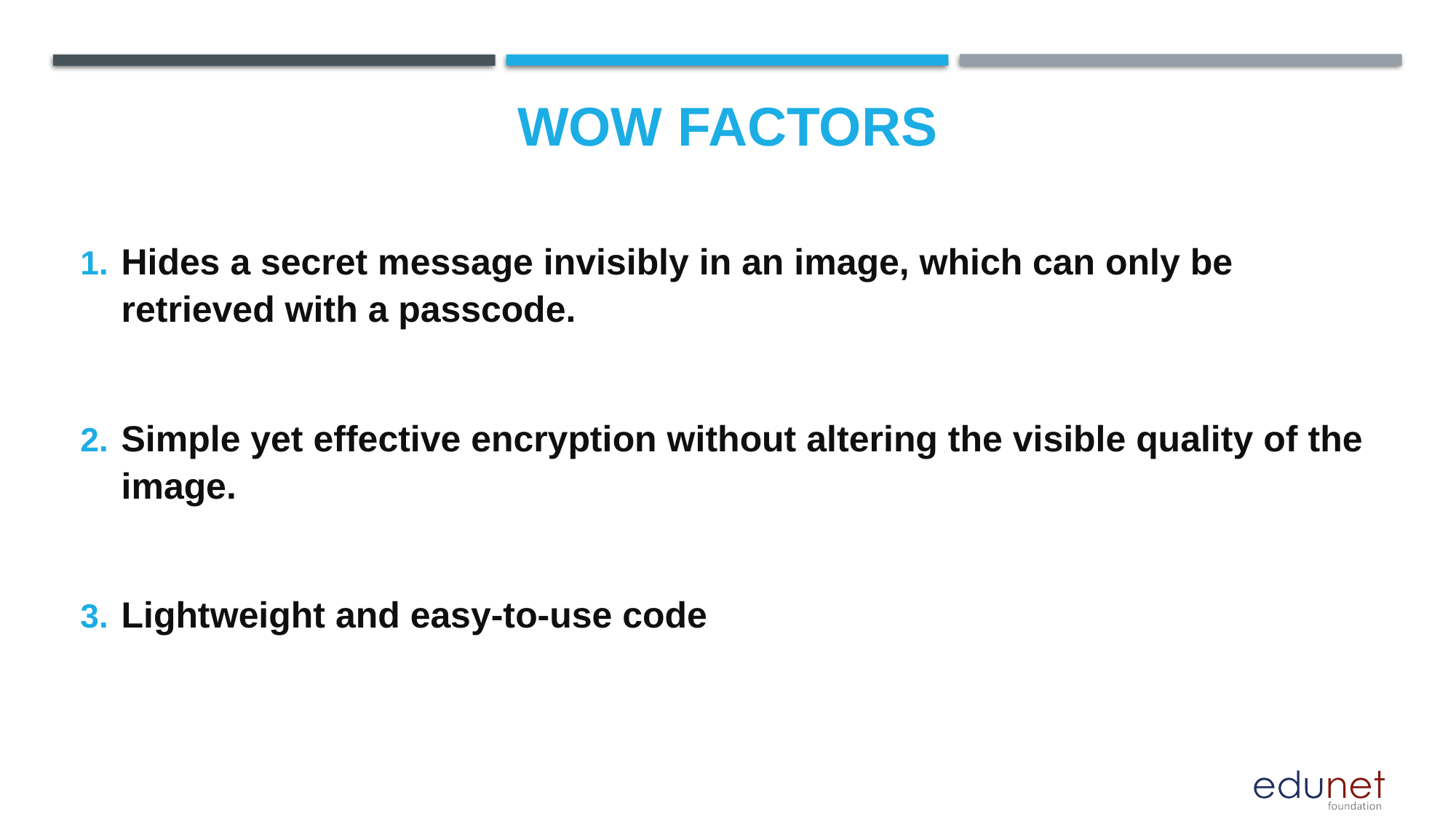

# Wow factors
Hides a secret message invisibly in an image, which can only be retrieved with a passcode.

Simple yet effective encryption without altering the visible quality of the image.

Lightweight and easy-to-use code